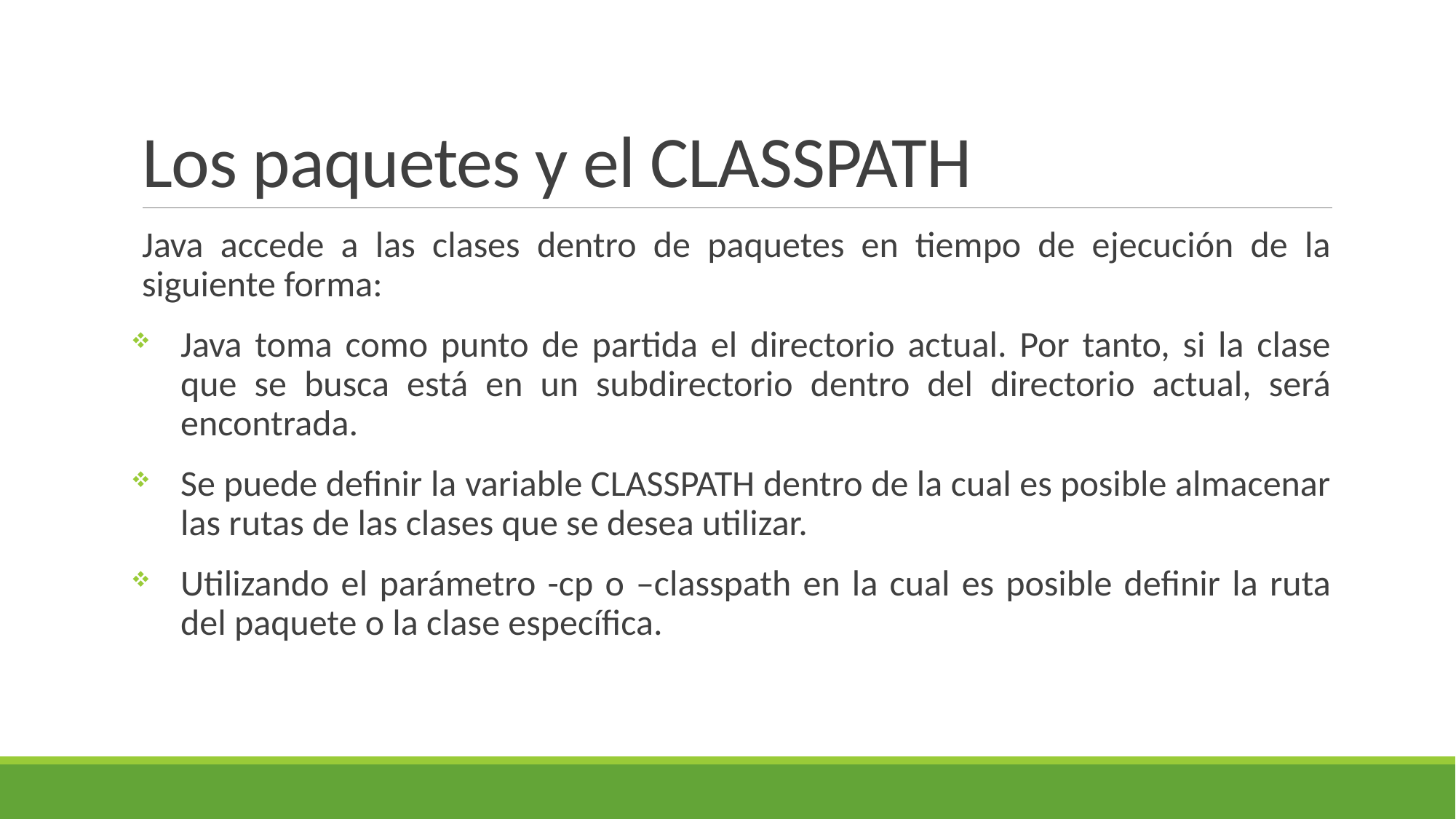

# Los paquetes y el CLASSPATH
Java accede a las clases dentro de paquetes en tiempo de ejecución de la siguiente forma:
Java toma como punto de partida el directorio actual. Por tanto, si la clase que se busca está en un subdirectorio dentro del directorio actual, será encontrada.
Se puede definir la variable CLASSPATH dentro de la cual es posible almacenar las rutas de las clases que se desea utilizar.
Utilizando el parámetro -cp o –classpath en la cual es posible definir la ruta del paquete o la clase específica.